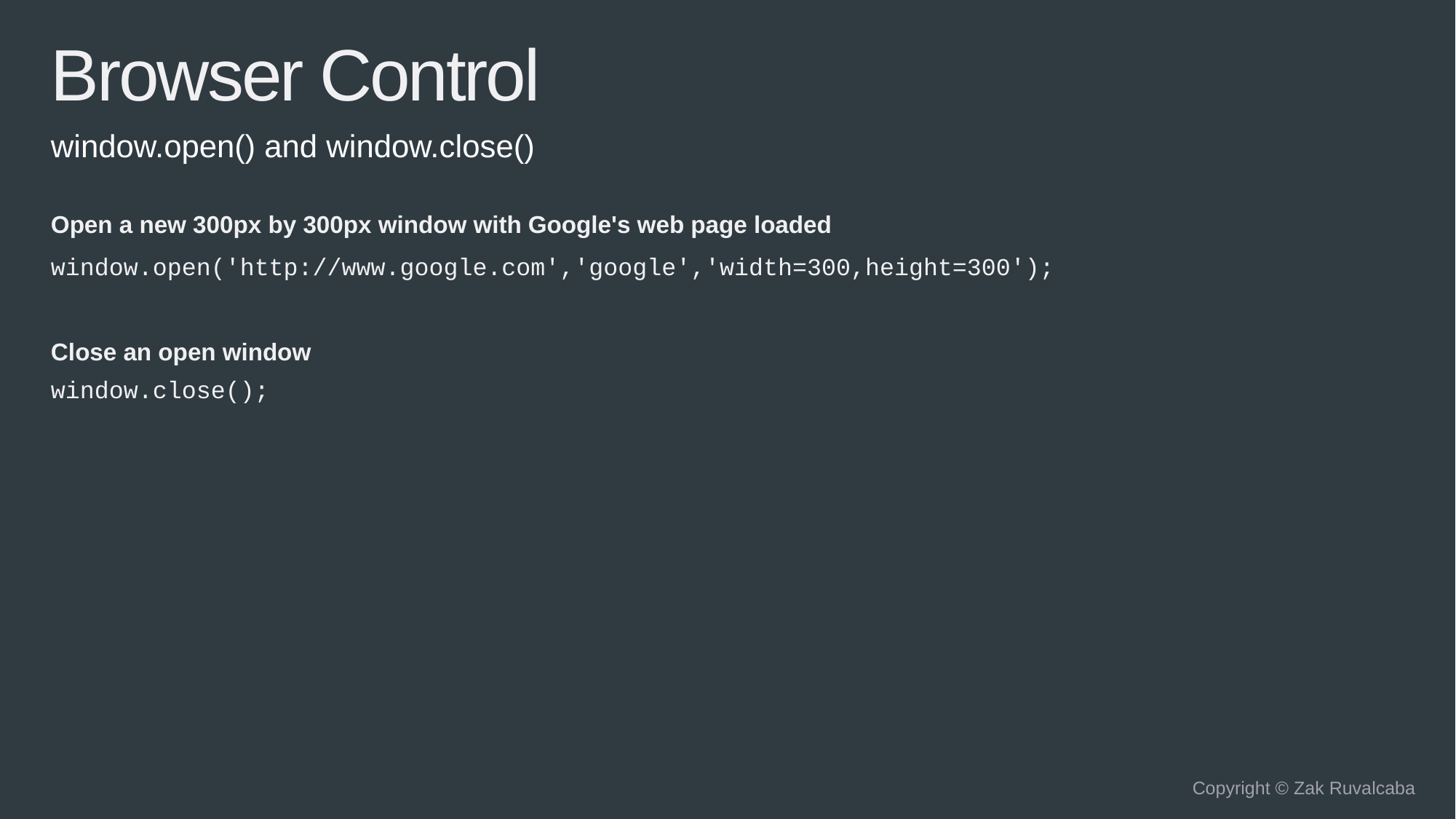

# Browser Control
window.open() and window.close()
Open a new 300px by 300px window with Google's web page loaded
window.open('http://www.google.com','google','width=300,height=300');

Close an open window
window.close();